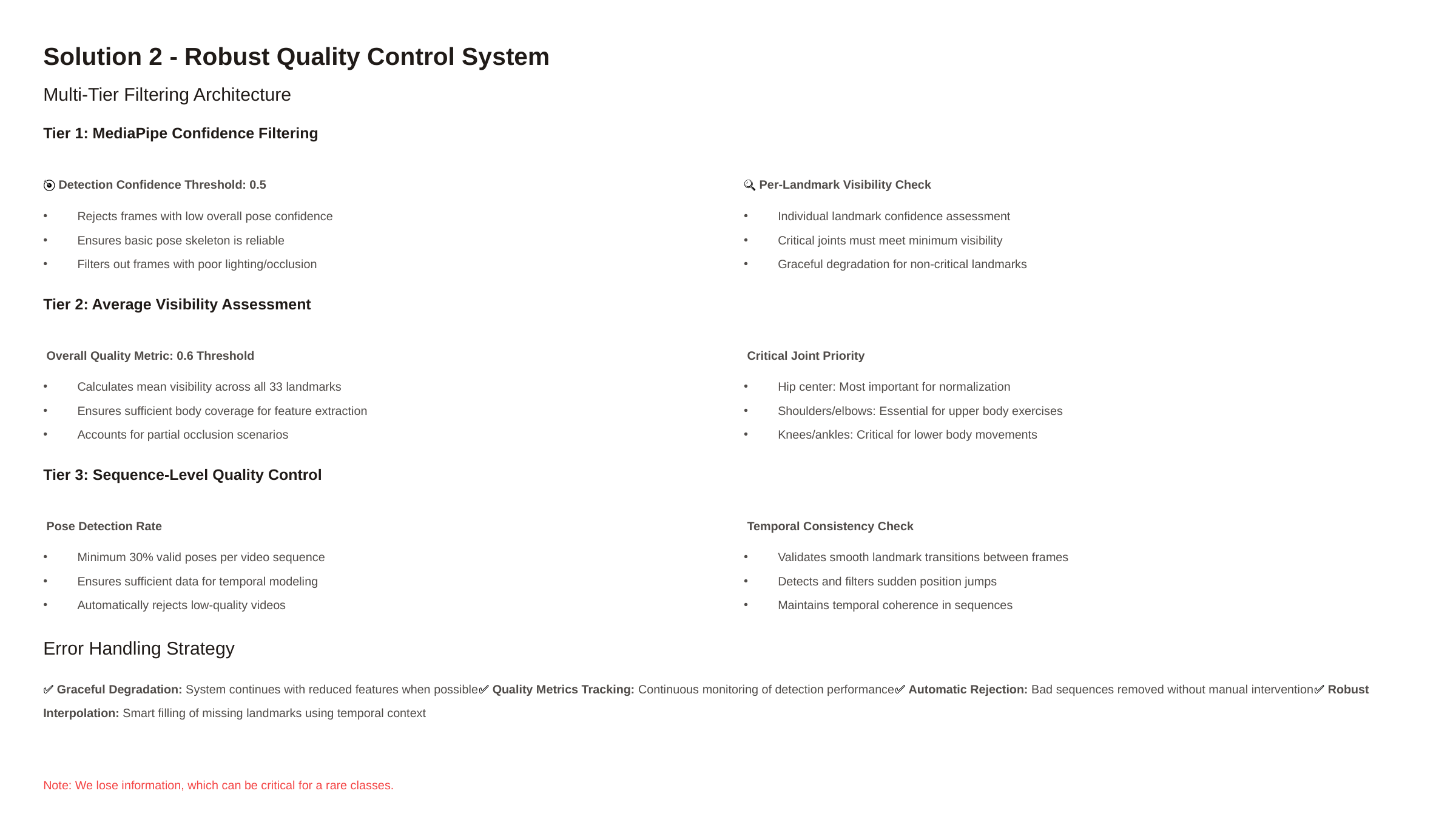

Solution 2 - Robust Quality Control System
Multi-Tier Filtering Architecture
Tier 1: MediaPipe Confidence Filtering
🎯 Detection Confidence Threshold: 0.5
🔍 Per-Landmark Visibility Check
Rejects frames with low overall pose confidence
Individual landmark confidence assessment
Ensures basic pose skeleton is reliable
Critical joints must meet minimum visibility
Filters out frames with poor lighting/occlusion
Graceful degradation for non-critical landmarks
Tier 2: Average Visibility Assessment
 Overall Quality Metric: 0.6 Threshold
 Critical Joint Priority
Calculates mean visibility across all 33 landmarks
Hip center: Most important for normalization
Ensures sufficient body coverage for feature extraction
Shoulders/elbows: Essential for upper body exercises
Accounts for partial occlusion scenarios
Knees/ankles: Critical for lower body movements
Tier 3: Sequence-Level Quality Control
 Pose Detection Rate
 Temporal Consistency Check
Minimum 30% valid poses per video sequence
Validates smooth landmark transitions between frames
Ensures sufficient data for temporal modeling
Detects and filters sudden position jumps
Automatically rejects low-quality videos
Maintains temporal coherence in sequences
Error Handling Strategy
✅ Graceful Degradation: System continues with reduced features when possible✅ Quality Metrics Tracking: Continuous monitoring of detection performance✅ Automatic Rejection: Bad sequences removed without manual intervention✅ Robust Interpolation: Smart filling of missing landmarks using temporal context
Note: We lose information, which can be critical for a rare classes.